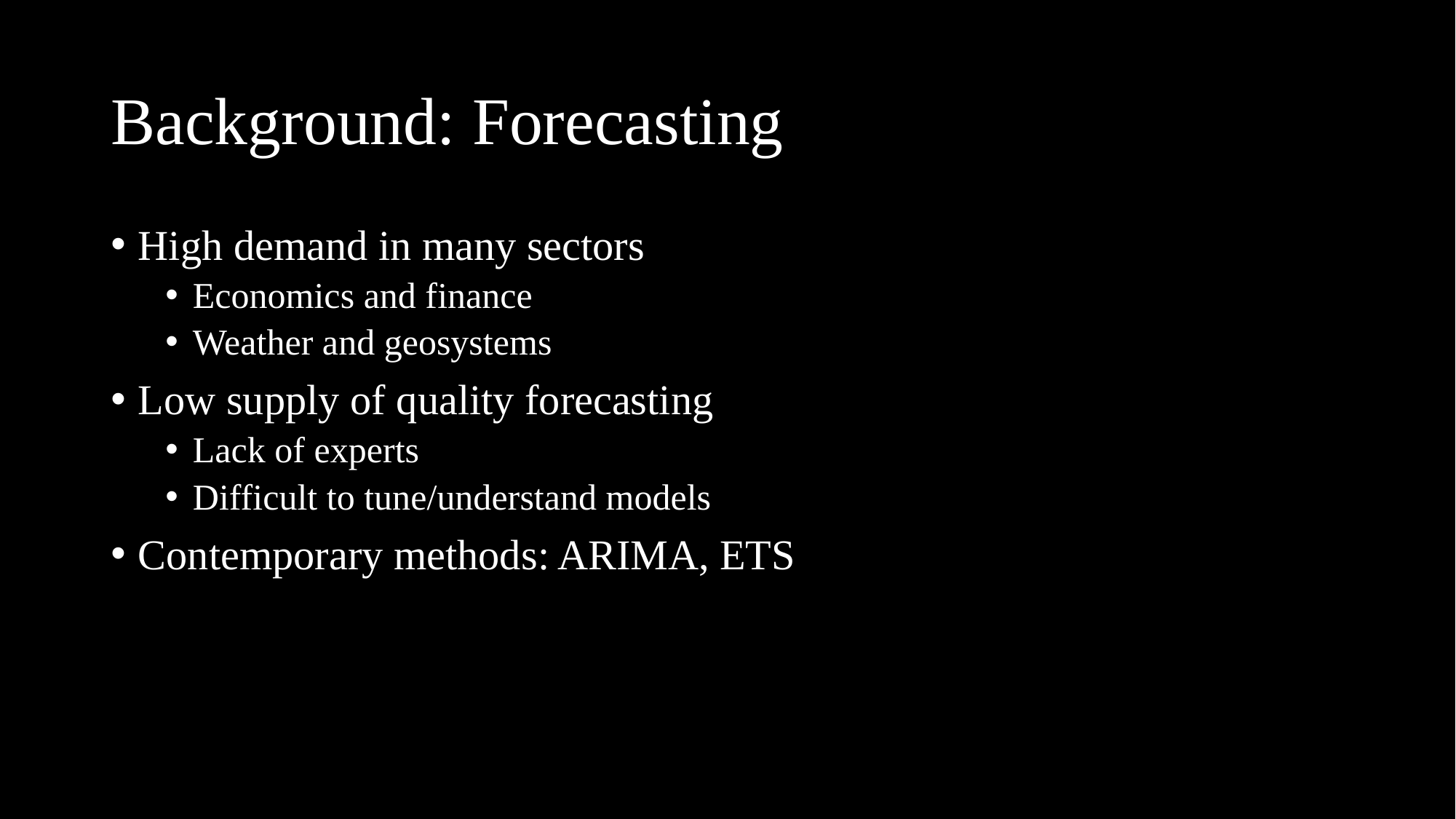

# Background: Forecasting
High demand in many sectors
Economics and finance
Weather and geosystems
Low supply of quality forecasting
Lack of experts
Difficult to tune/understand models
Contemporary methods: ARIMA, ETS